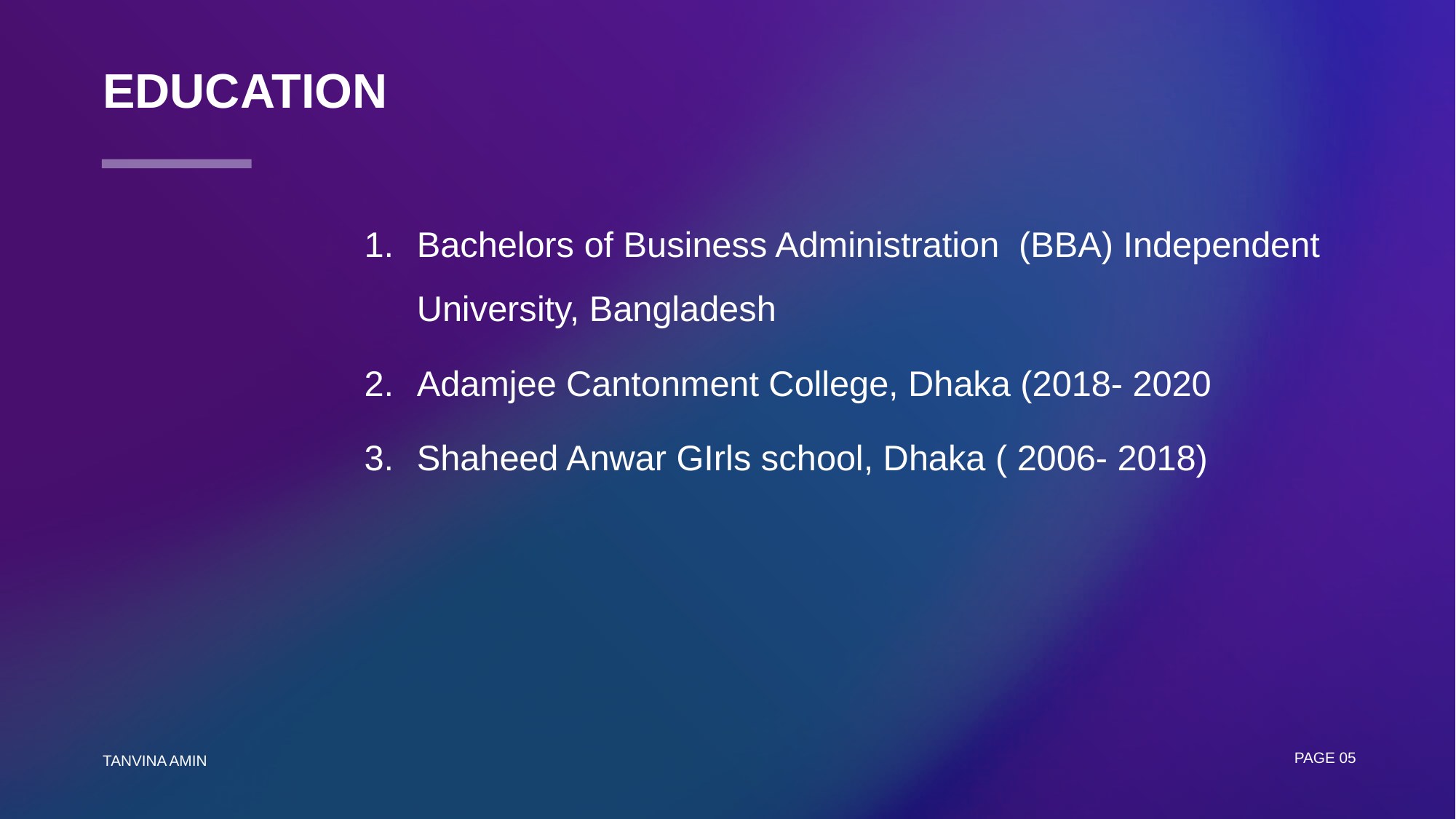

# education
Bachelors of Business Administration  (BBA) Independent University, Bangladesh
Adamjee Cantonment College, Dhaka (2018- 2020
Shaheed Anwar GIrls school, Dhaka ( 2006- 2018)
Tanvina AMIN
Page 05
Long-term influence
Enduring relevance
Inspire future gens
Continuing projects
Enduring values
Effective principles